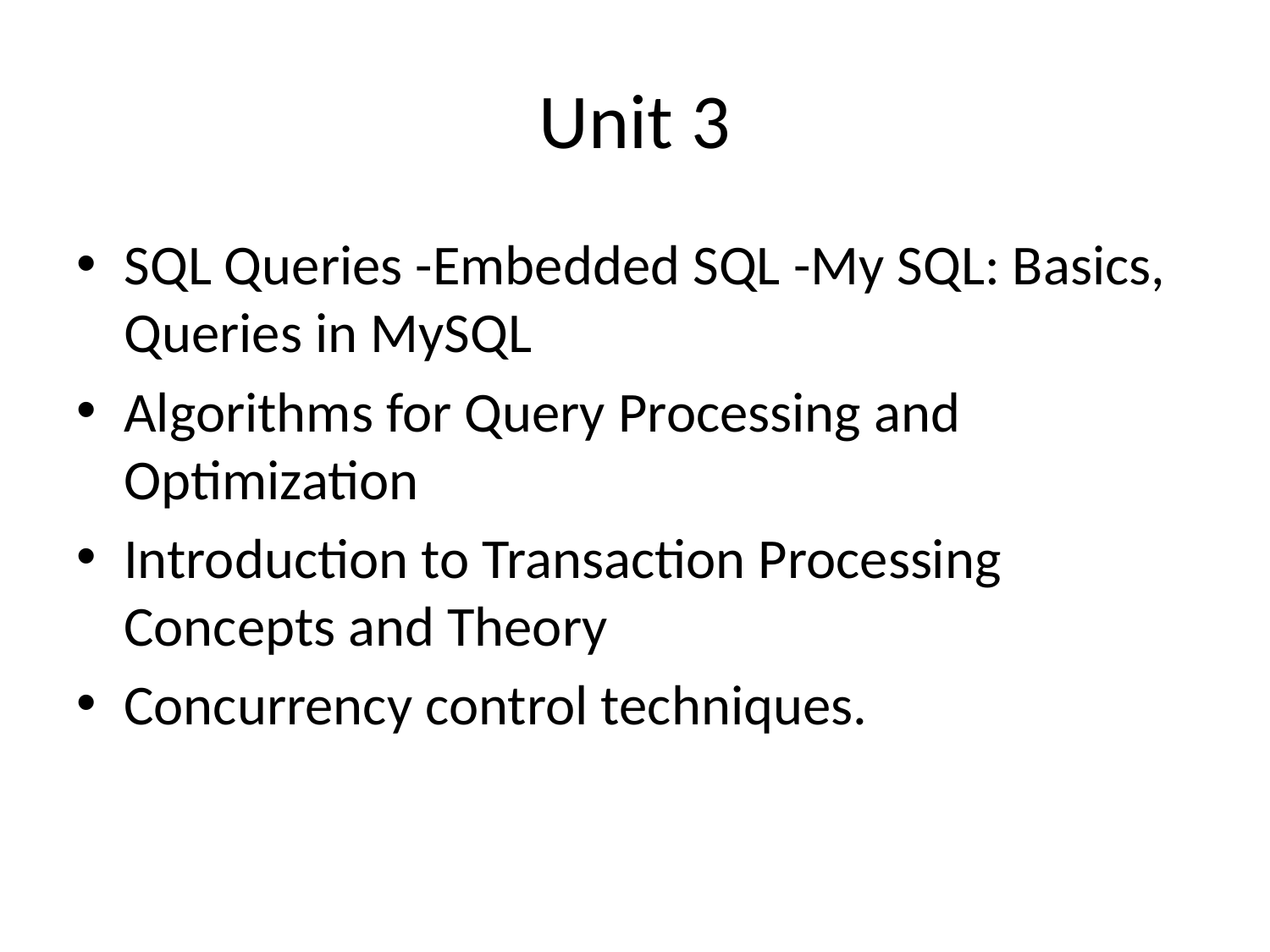

# Unit 3
SQL Queries -Embedded SQL -My SQL: Basics, Queries in MySQL
Algorithms for Query Processing and Optimization
Introduction to Transaction Processing Concepts and Theory
Concurrency control techniques.